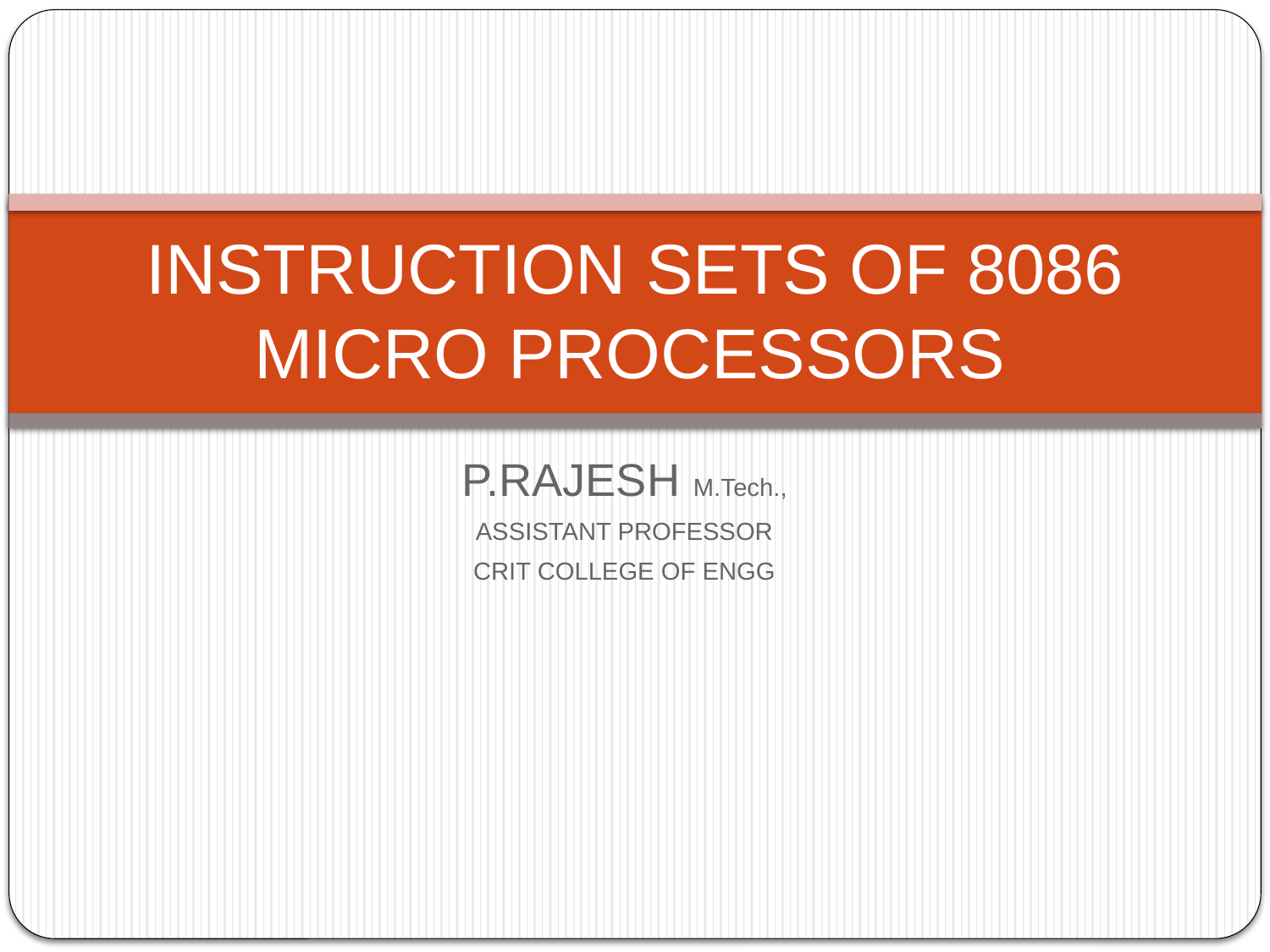

# INSTRUCTION SETS OF 8086 MICRO PROCESSORS
P.RAJESH M.Tech.,
ASSISTANT PROFESSOR
CRIT COLLEGE OF ENGG